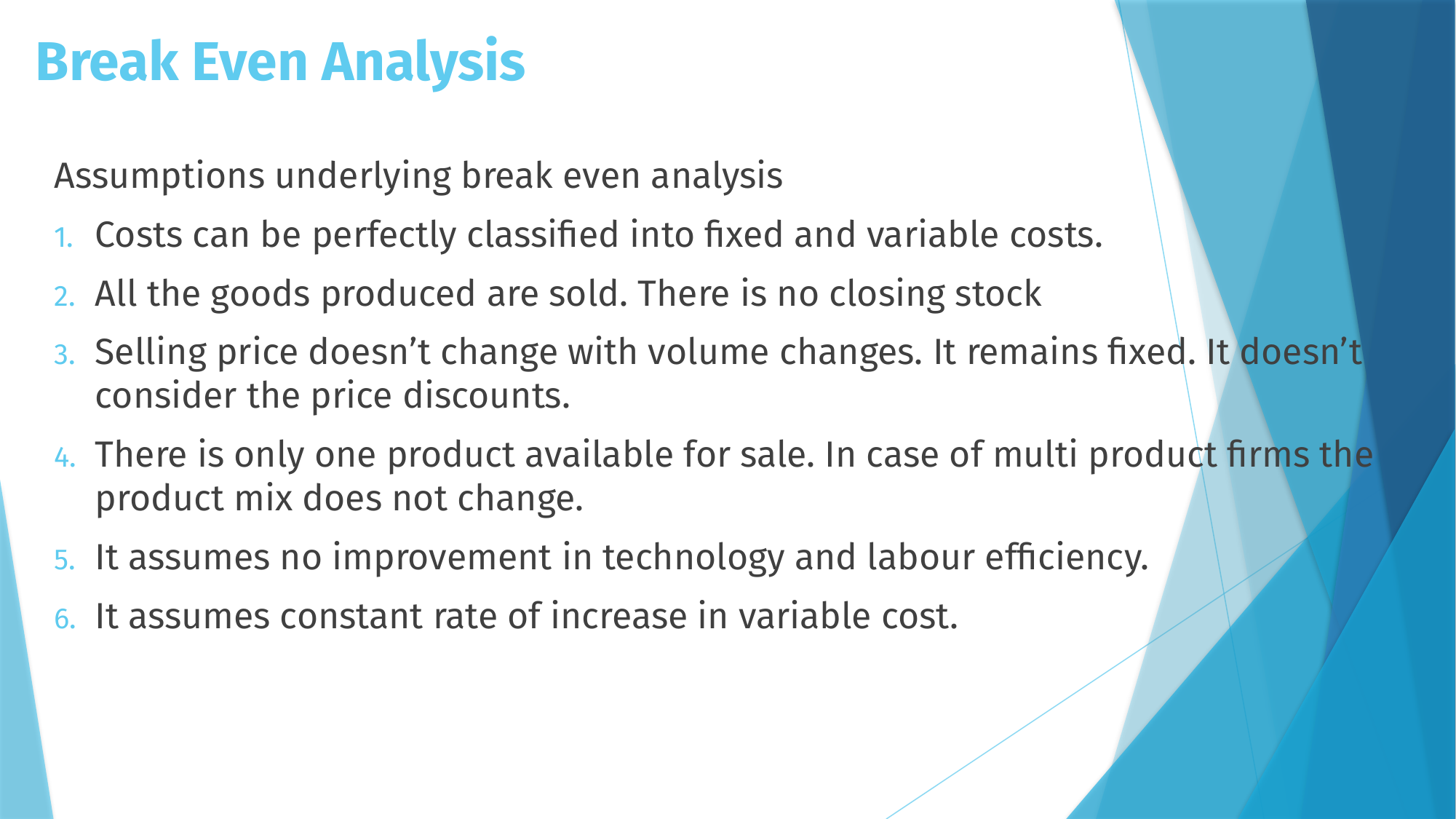

# Break Even Analysis
Assumptions underlying break even analysis
Costs can be perfectly classified into fixed and variable costs.
All the goods produced are sold. There is no closing stock
Selling price doesn’t change with volume changes. It remains fixed. It doesn’t consider the price discounts.
There is only one product available for sale. In case of multi product firms the product mix does not change.
It assumes no improvement in technology and labour efficiency.
It assumes constant rate of increase in variable cost.